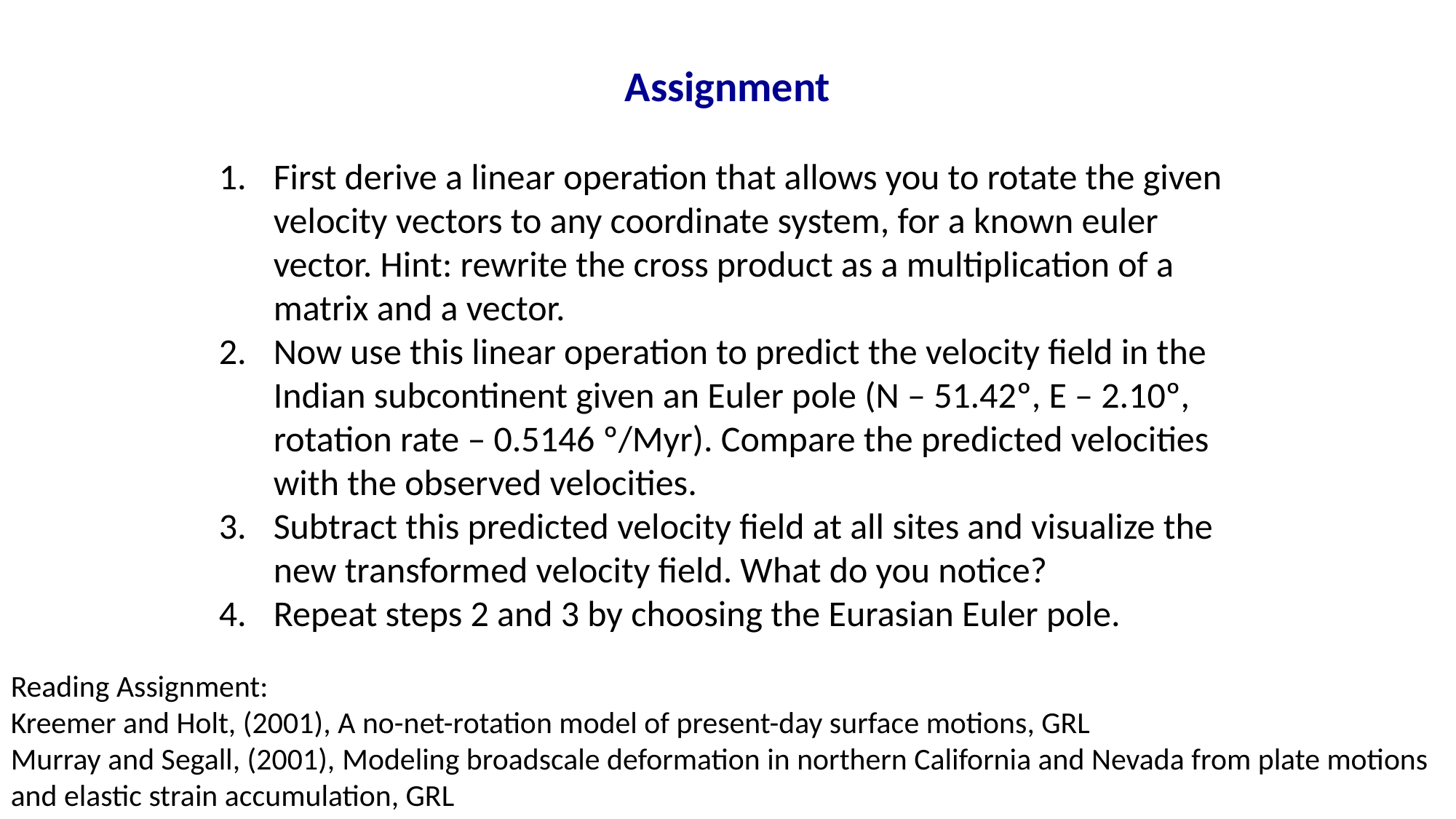

Assignment
First derive a linear operation that allows you to rotate the given velocity vectors to any coordinate system, for a known euler vector. Hint: rewrite the cross product as a multiplication of a matrix and a vector.
Now use this linear operation to predict the velocity field in the Indian subcontinent given an Euler pole (N – 51.42º, E – 2.10º, rotation rate – 0.5146 º/Myr). Compare the predicted velocities with the observed velocities.
Subtract this predicted velocity field at all sites and visualize the new transformed velocity field. What do you notice?
Repeat steps 2 and 3 by choosing the Eurasian Euler pole.
Reading Assignment:
Kreemer and Holt, (2001), A no-net-rotation model of present-day surface motions, GRL
Murray and Segall, (2001), ﻿Modeling broadscale deformation in northern California and Nevada from plate motions and elastic strain accumulation, GRL